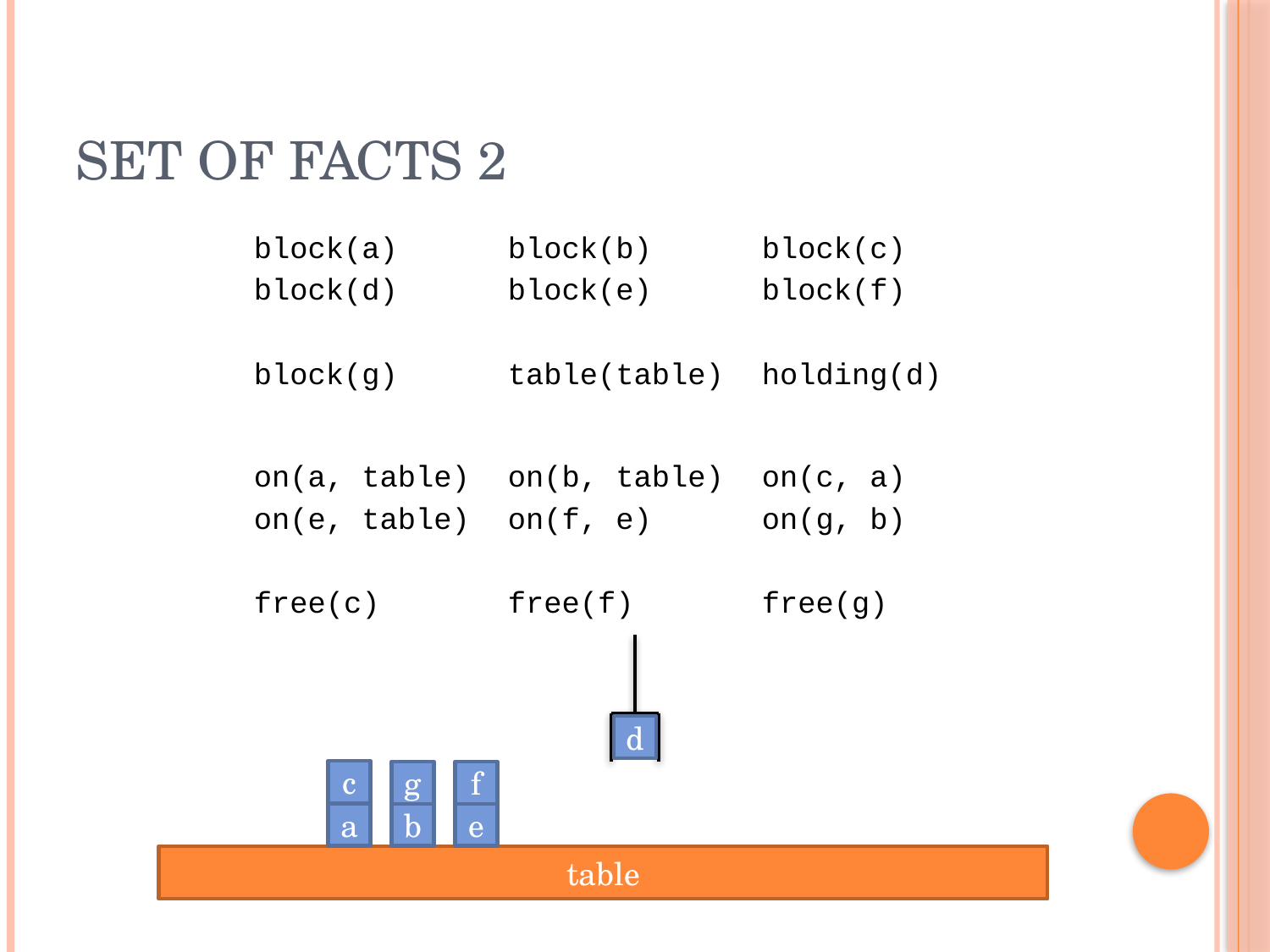

# Set of Facts 2
	block(a)	block(b)	block(c)
	block(d)	block(e)	block(f)

	block(g)	table(table)	holding(d)

	on(a, table)	on(b, table)	on(c, a)
	on(e, table)	on(f, e)	on(g, b)

	free(c)		free(f)		free(g)
d
c
g
f
a
b
e
table